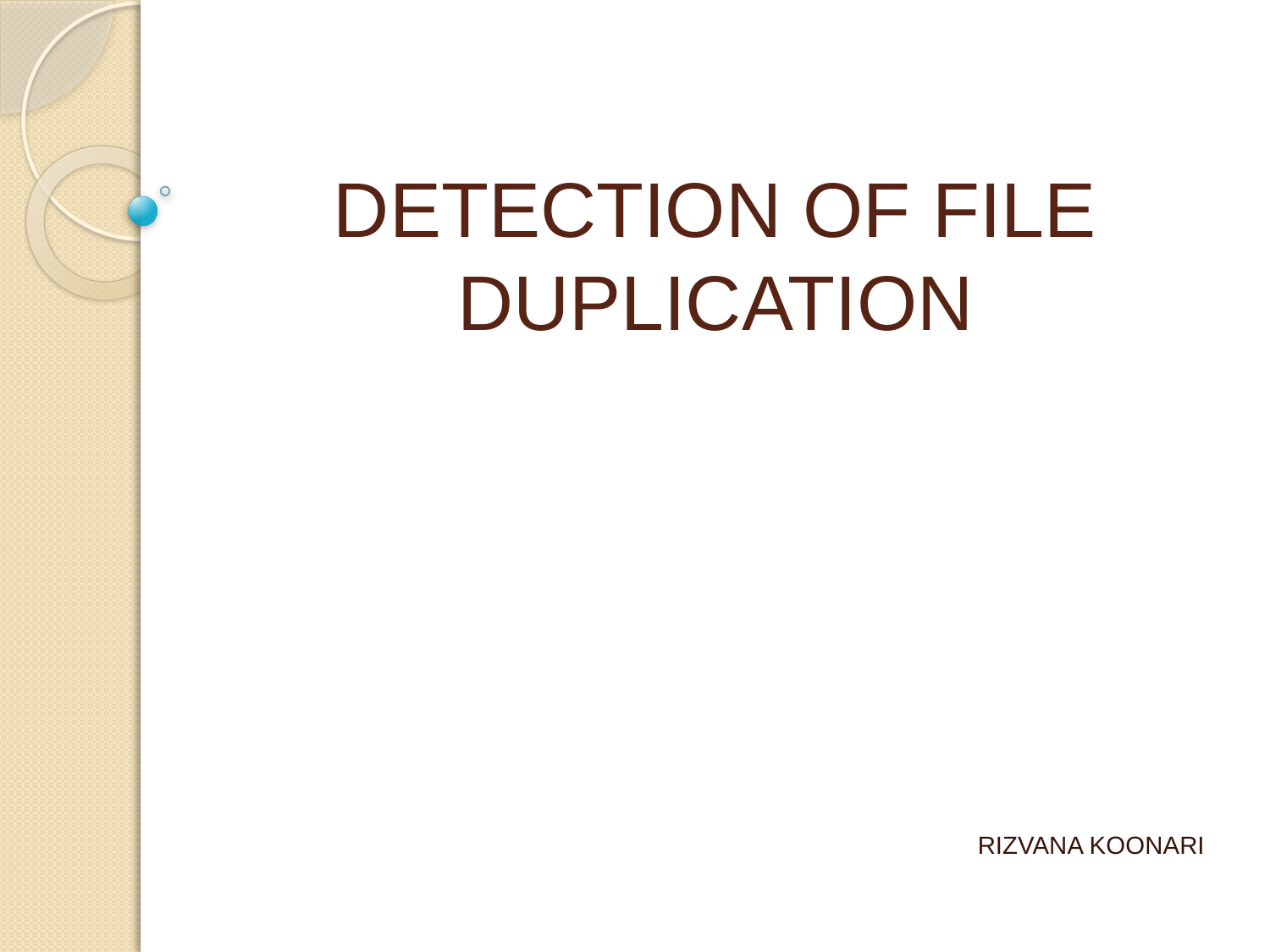

# DETECTION OF FILE DUPLICATION

                                                                                                                         RIZVANA KOONARI